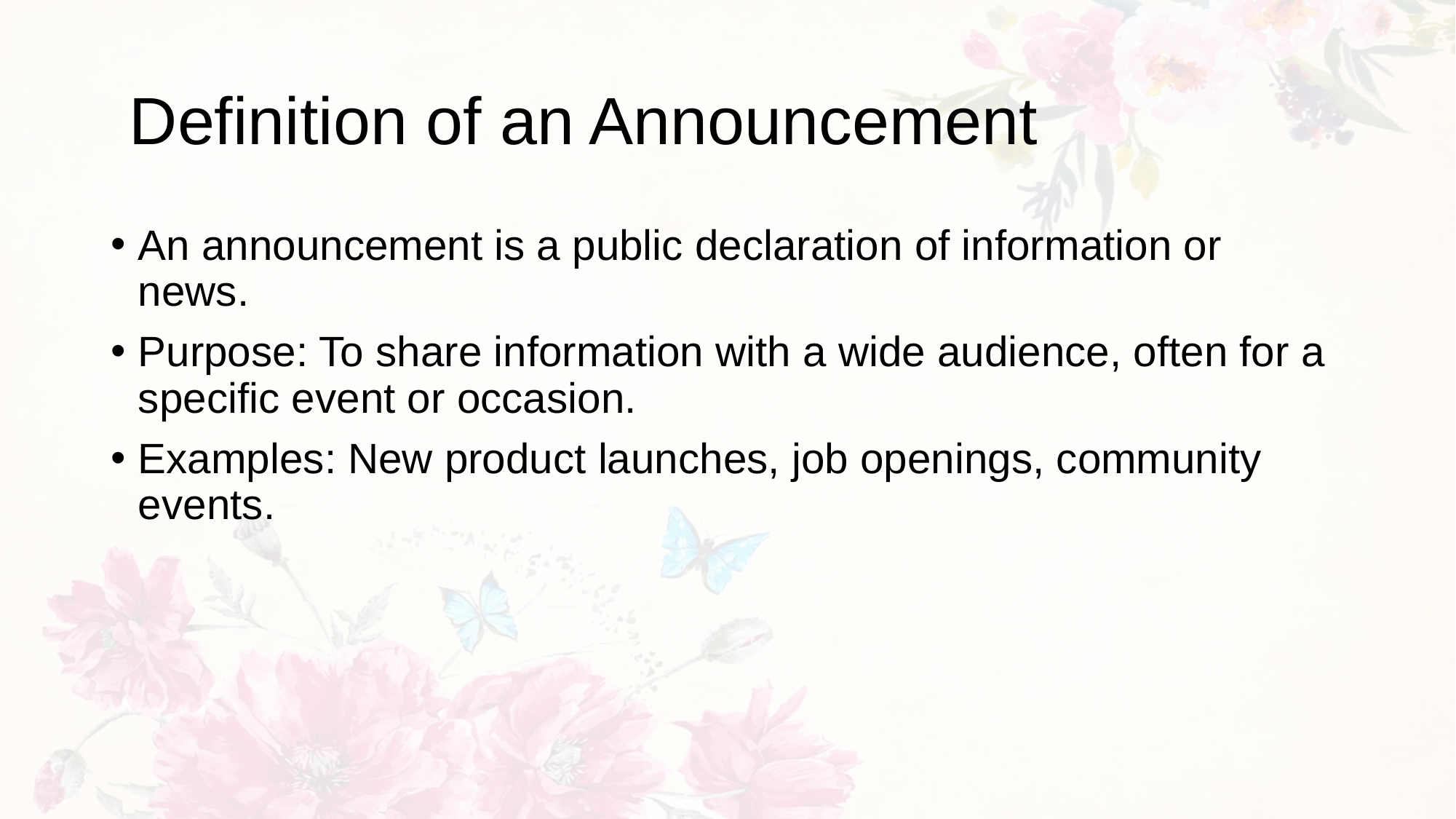

# Definition of an Announcement
An announcement is a public declaration of information or news.
Purpose: To share information with a wide audience, often for a specific event or occasion.
Examples: New product launches, job openings, community events.